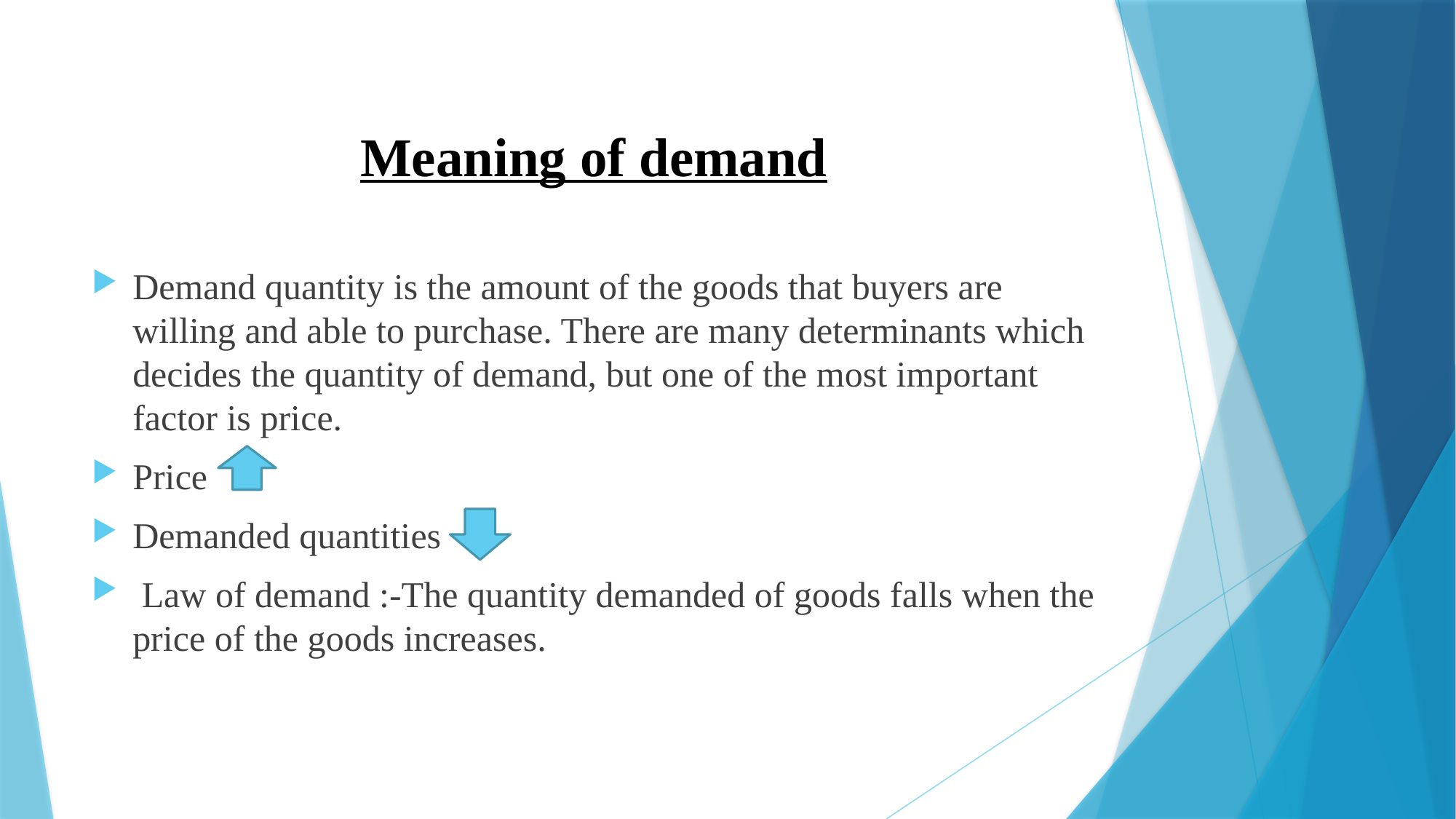

# Meaning of demand
Demand quantity is the amount of the goods that buyers are willing and able to purchase. There are many determinants which decides the quantity of demand, but one of the most important factor is price.
Price
Demanded quantities
 Law of demand :-The quantity demanded of goods falls when the price of the goods increases.